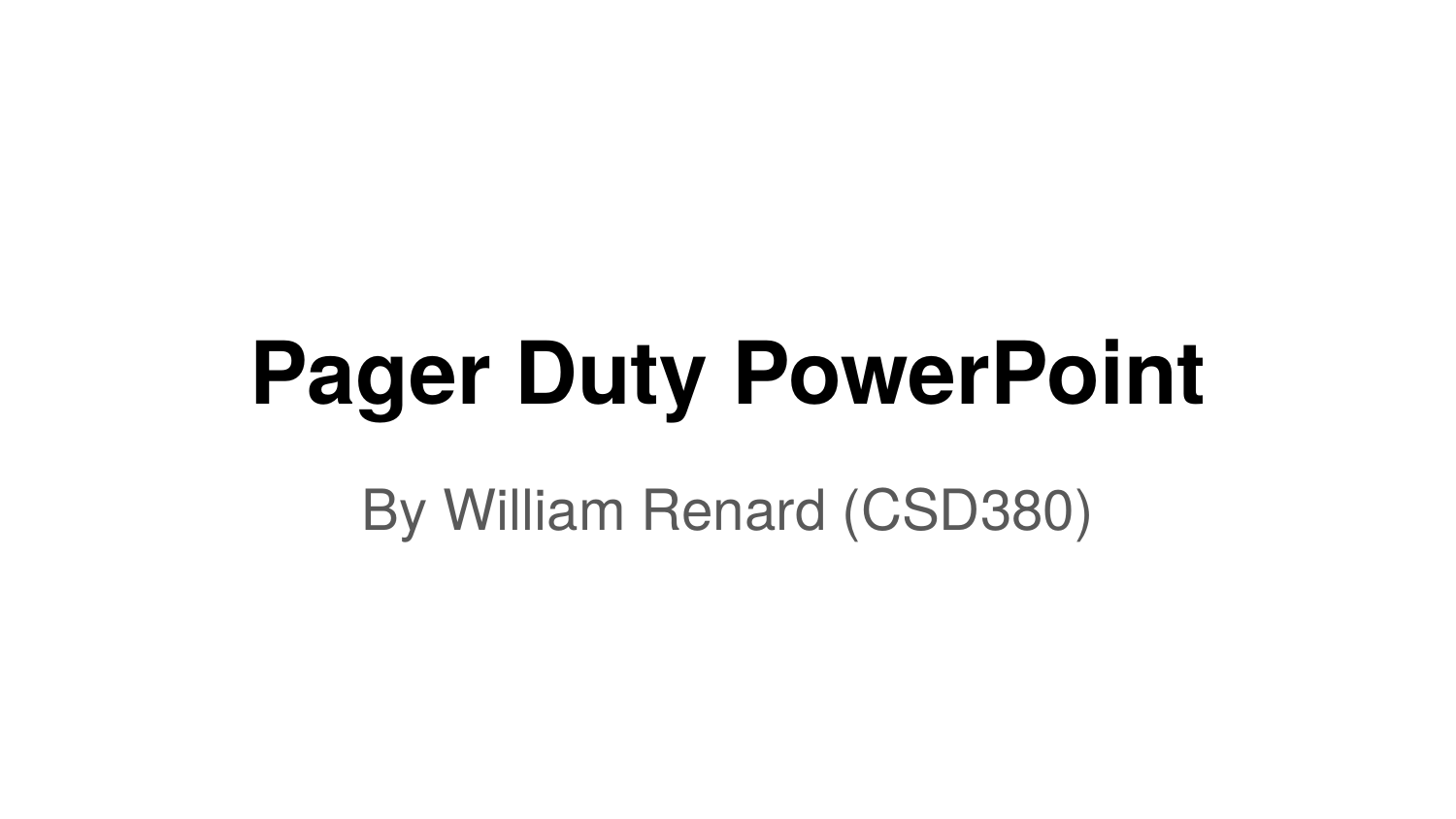

# Pager Duty PowerPoint
By William Renard (CSD380)